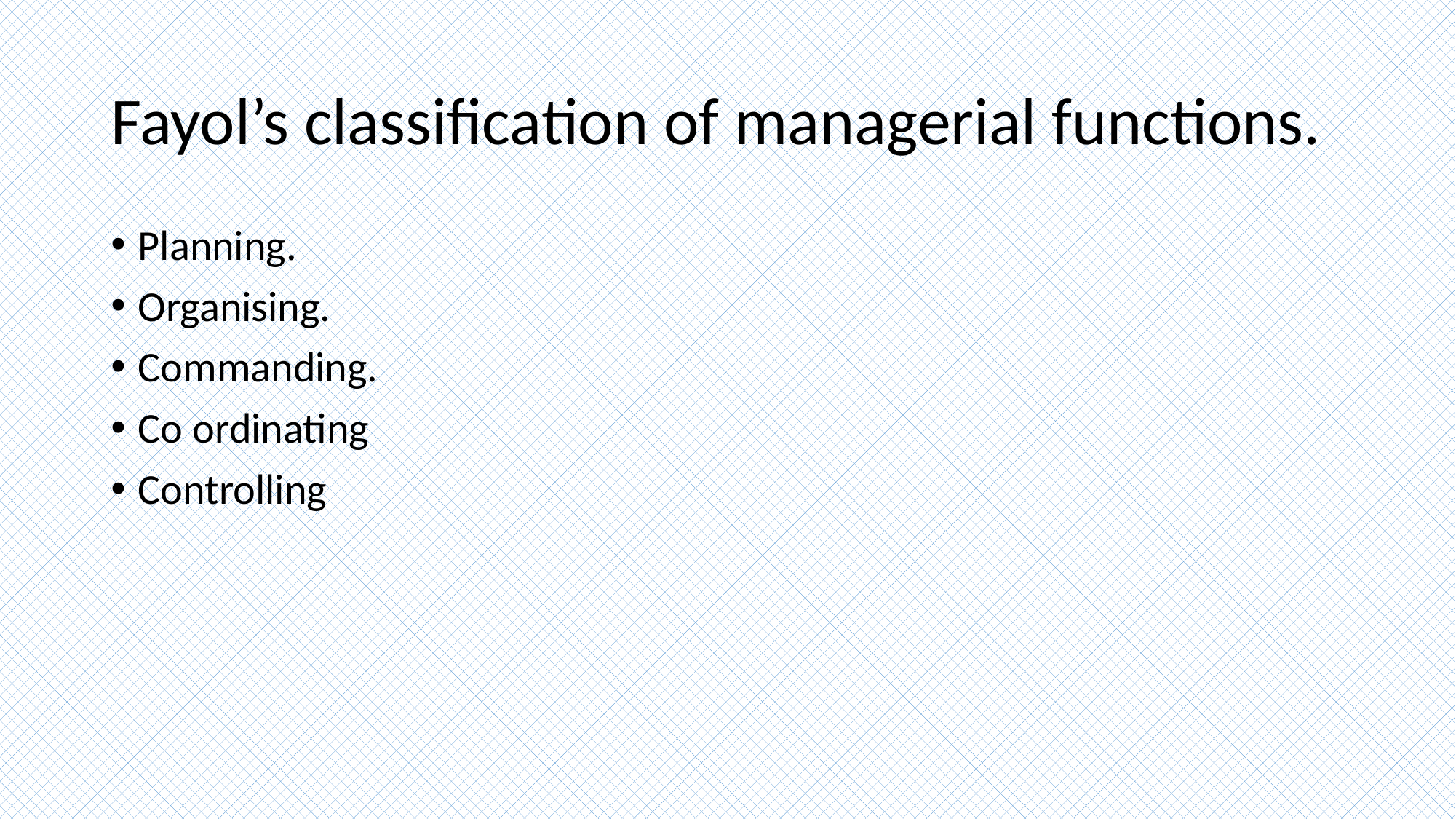

# Fayol’s classification of managerial functions.
Planning.
Organising.
Commanding.
Co ordinating
Controlling